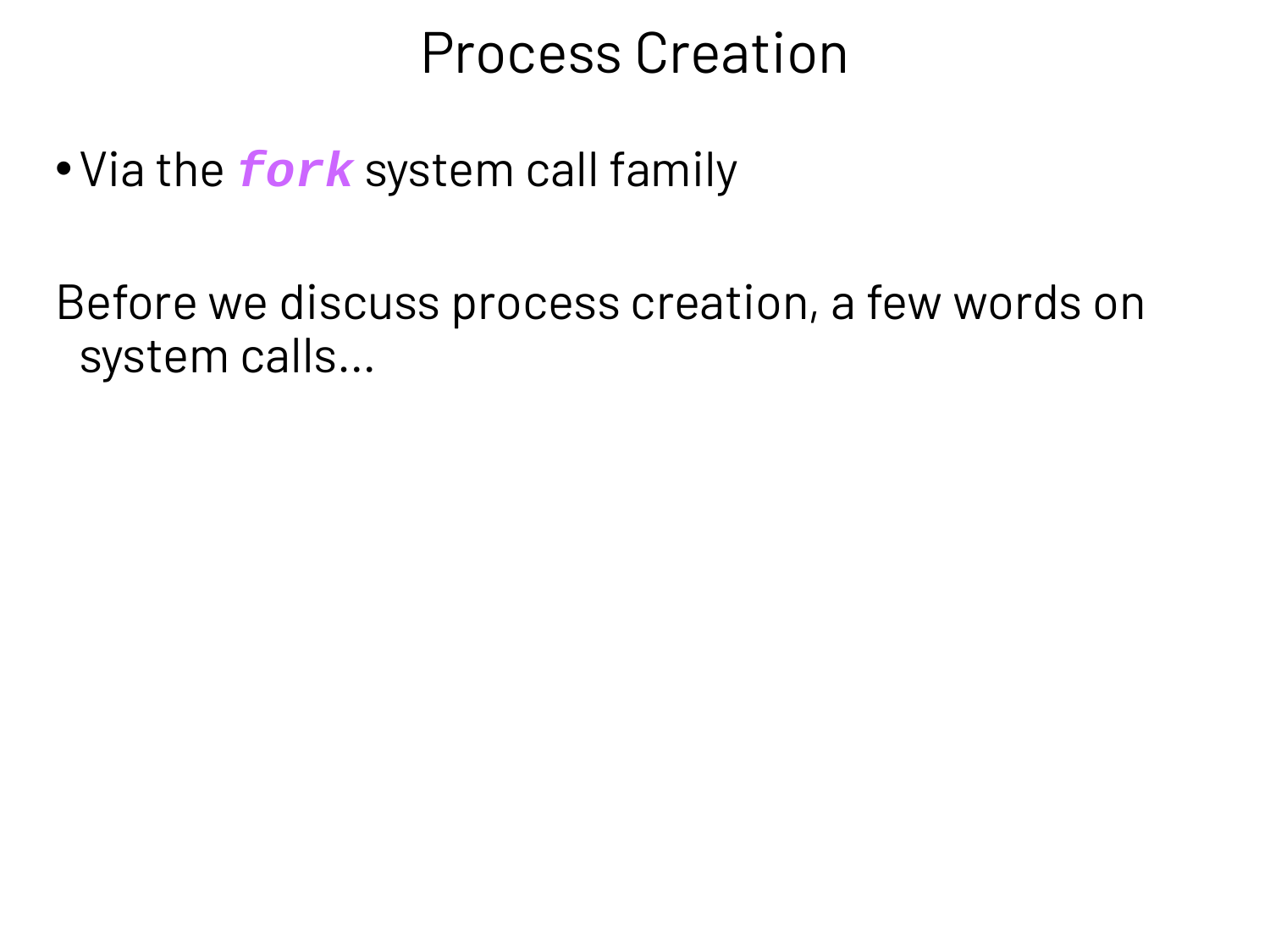

# Process Creation
Via the fork system call family

Before we discuss process creation, a few words on system calls…